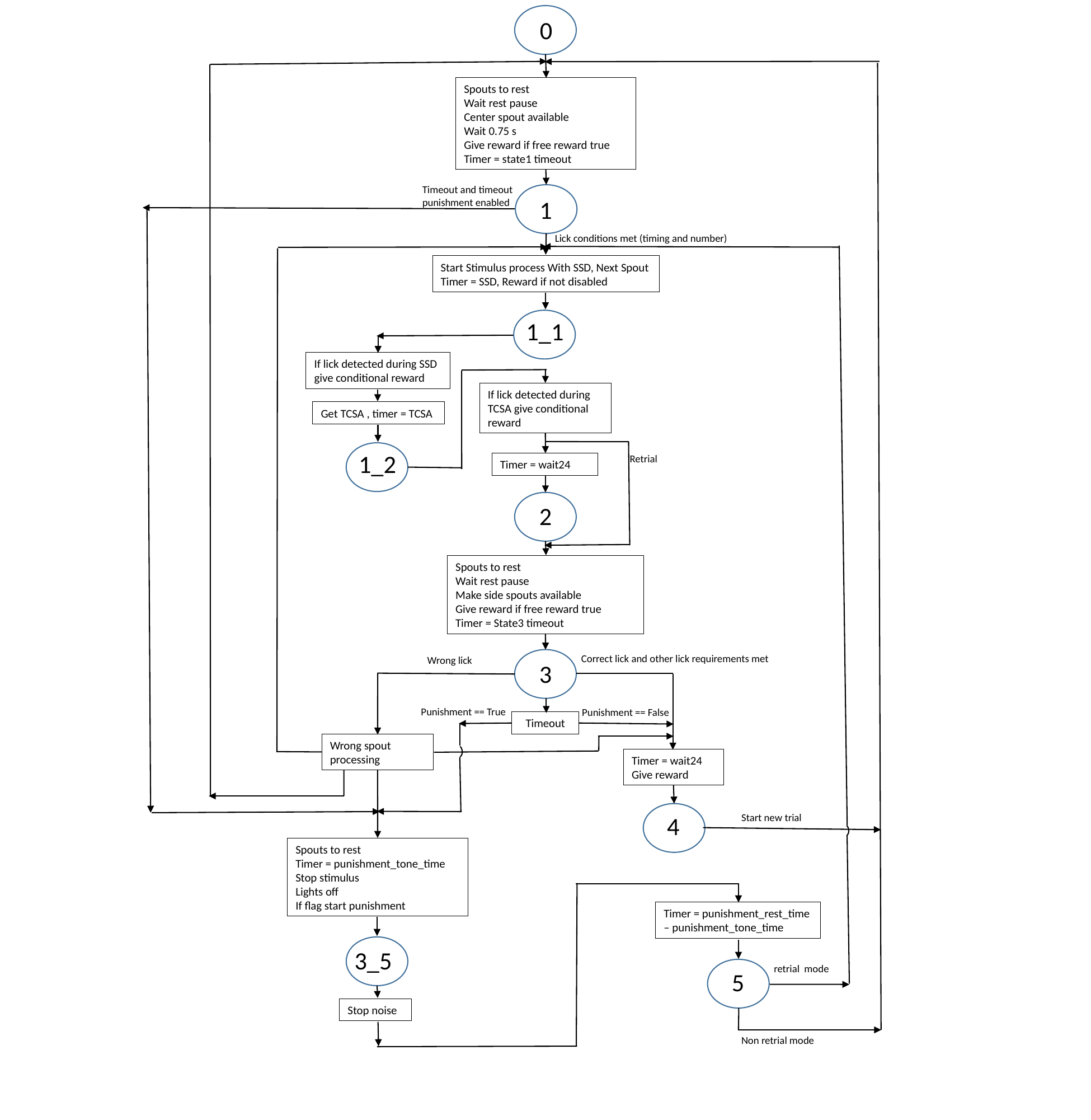

0
Spouts to rest
Wait rest pause
Center spout available
Wait 0.75 s
Give reward if free reward true
Timer = state1 timeout
Timeout and timeout punishment enabled

1
Lick conditions met (timing and number)
Start Stimulus process With SSD, Next Spout Timer = SSD, Reward if not disabled

1_1
If lick detected during SSD give conditional reward
If lick detected during TCSA give conditional reward
Get TCSA , timer = TCSA

1_2
Retrial
Timer = wait24

2
Spouts to rest
Wait rest pause
Make side spouts available
Give reward if free reward true
Timer = State3 timeout
Correct lick and other lick requirements met

Wrong lick
3
Punishment == True
Punishment == False
Timeout
Wrong spout processing

Timer = wait24
Give reward

4
Start new trial

Spouts to rest
Timer = punishment_tone_time
Stop stimulus
Lights off
If flag start punishment
Timer = punishment_rest_time – punishment_tone_time

3_5
retrial  mode

5
Stop noise
Non retrial mode